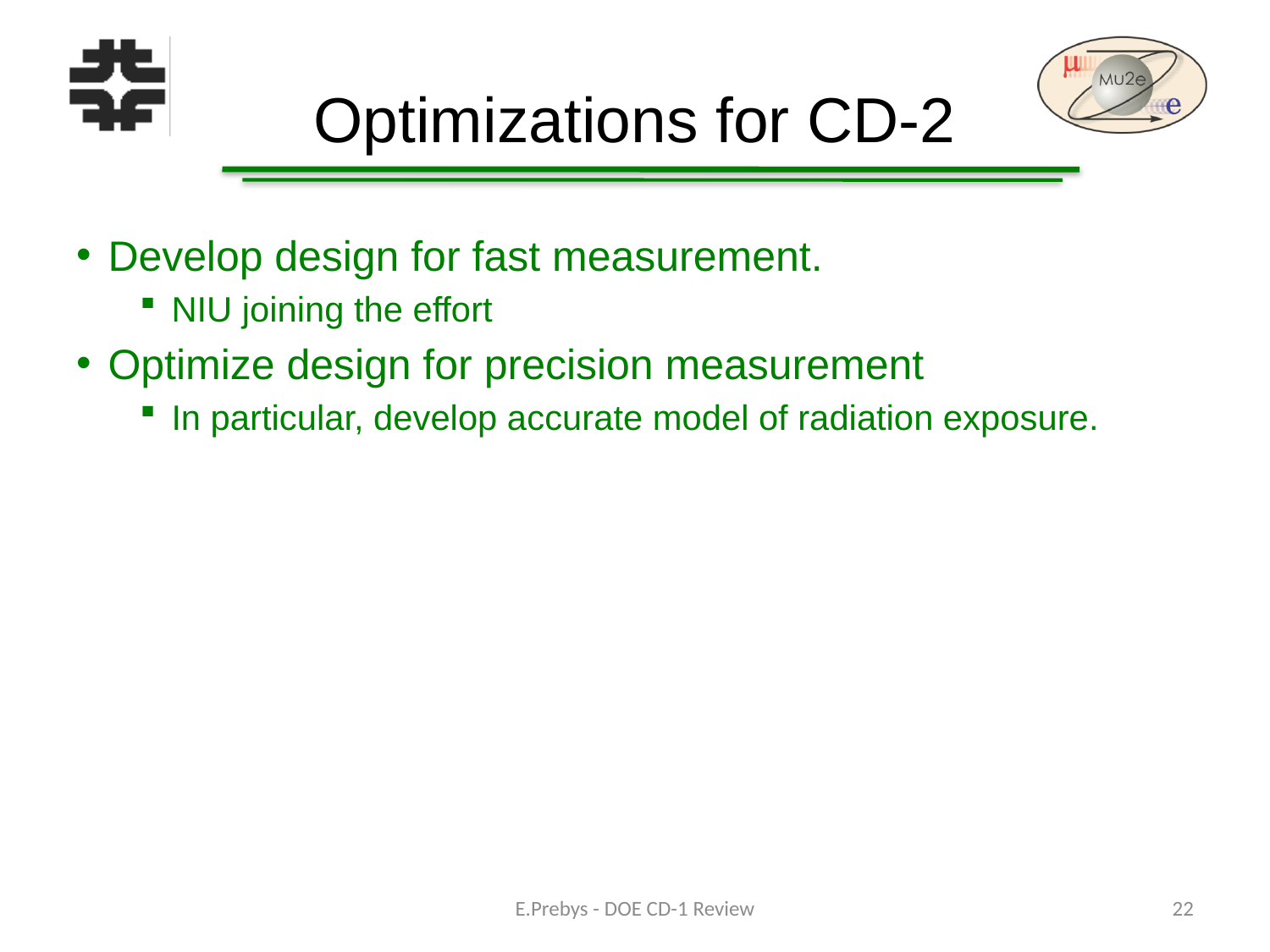

# Optimizations for CD-2
Develop design for fast measurement.
NIU joining the effort
Optimize design for precision measurement
In particular, develop accurate model of radiation exposure.
E.Prebys - DOE CD-1 Review
22